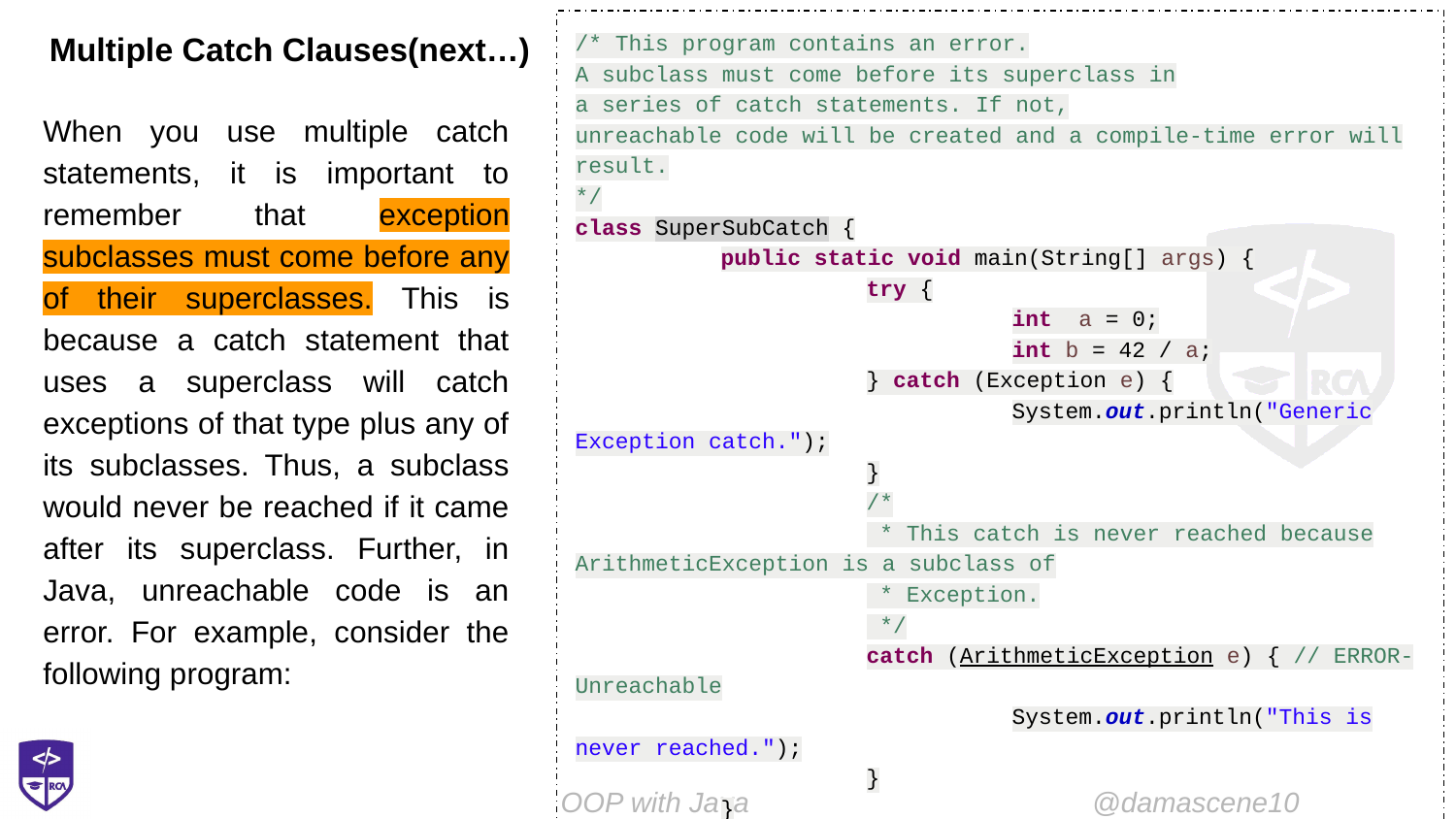

/* This program contains an error.
A subclass must come before its superclass in
a series of catch statements. If not,
unreachable code will be created and a compile-time error will result.
*/
class SuperSubCatch {
	public static void main(String[] args) {
		try {
			int  a = 0;
			int b = 42 / a;
		} catch (Exception e) {
			System.out.println("Generic Exception catch.");
		}
		/*
		 * This catch is never reached because ArithmeticException is a subclass of
		 * Exception.
		 */
		catch (ArithmeticException e) { // ERROR-Unreachable
			System.out.println("This is never reached.");
		}
	}
}

# Multiple Catch Clauses(next…)
When you use multiple catch statements, it is important to remember that exception subclasses must come before any of their superclasses. This is because a catch statement that uses a superclass will catch exceptions of that type plus any of its subclasses. Thus, a subclass would never be reached if it came after its superclass. Further, in Java, unreachable code is an error. For example, consider the following program: